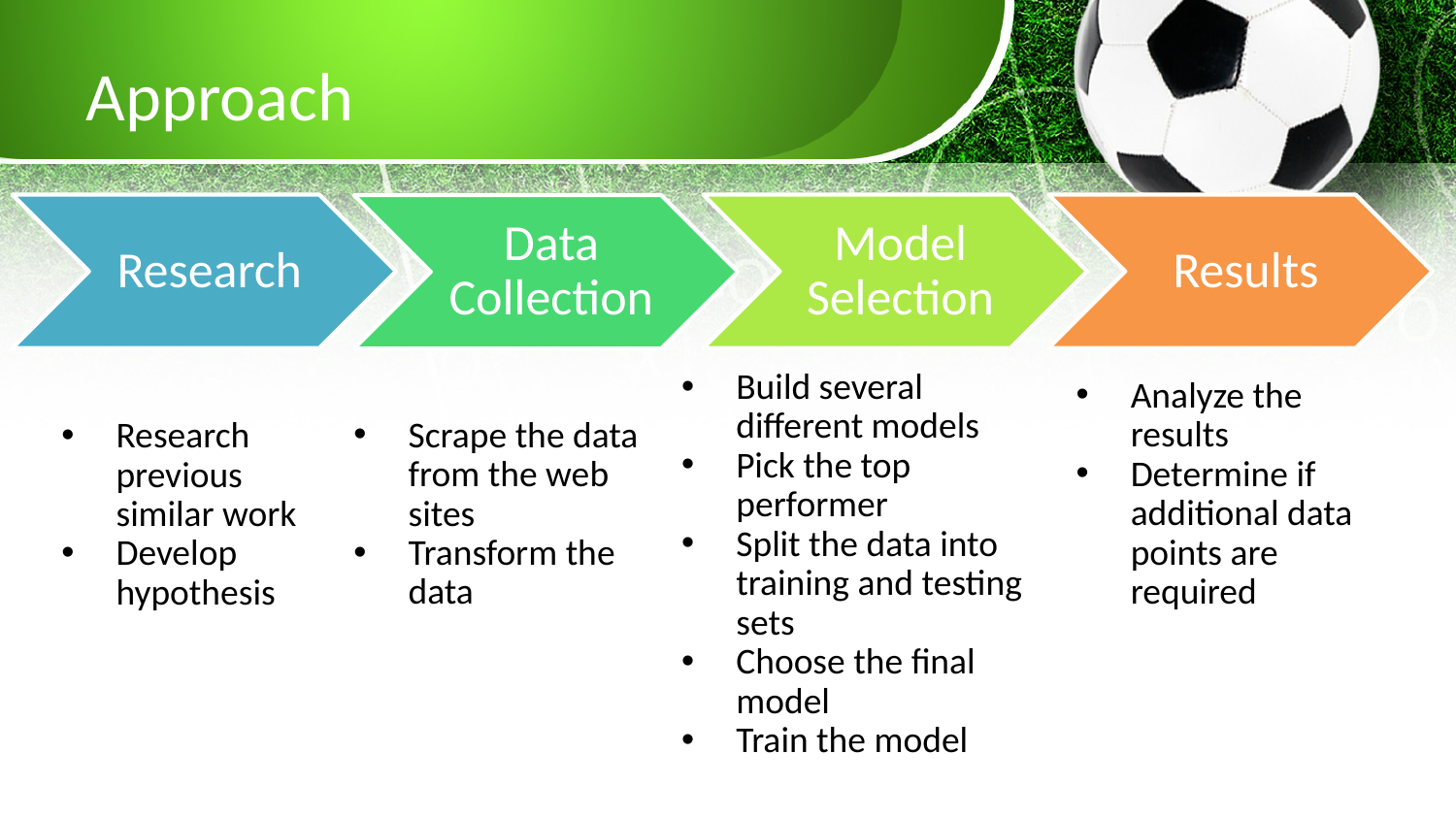

# Approach
Research
Data Collection
Model Selection
Results
Build several different models
Pick the top performer
Split the data into training and testing sets
Choose the final model
Train the model
Analyze the results
Determine if additional data points are required

Scrape the data from the web sites
Transform the data
Research previous similar work
Develop hypothesis